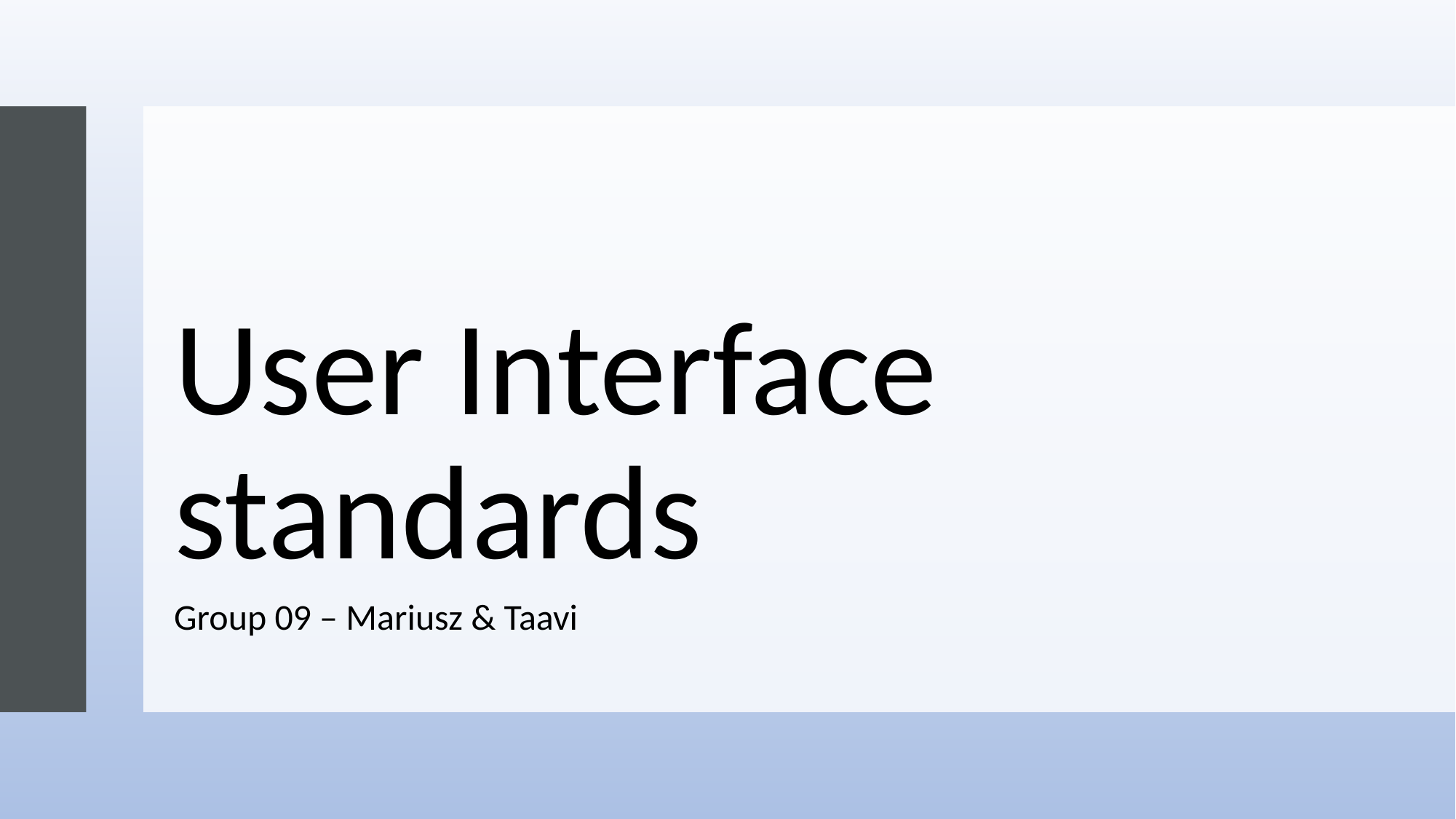

# User Interface standards
Group 09 – Mariusz & Taavi